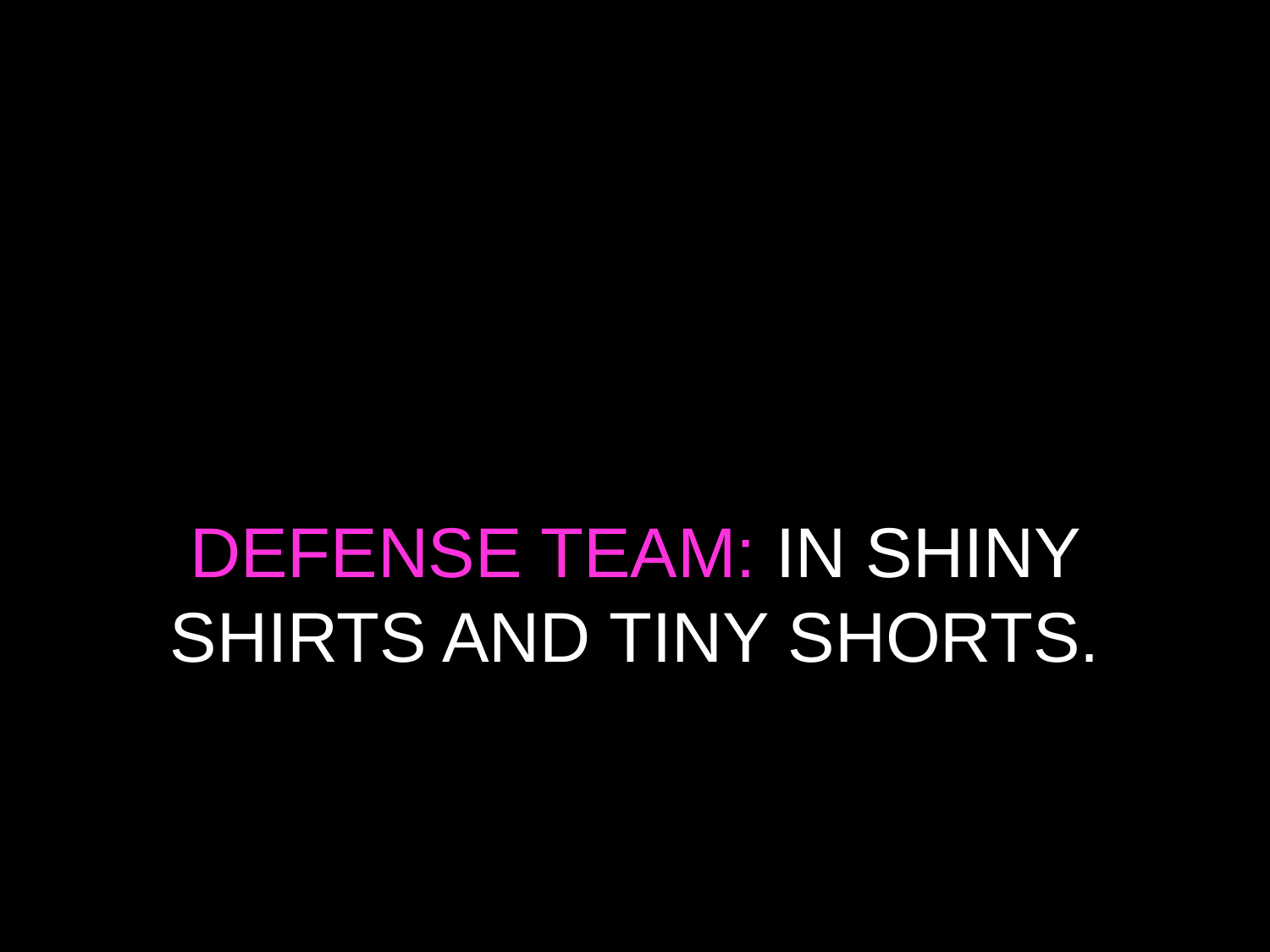

# DEFENSE TEAM: IN SHINY SHIRTS AND TINY SHORTS.